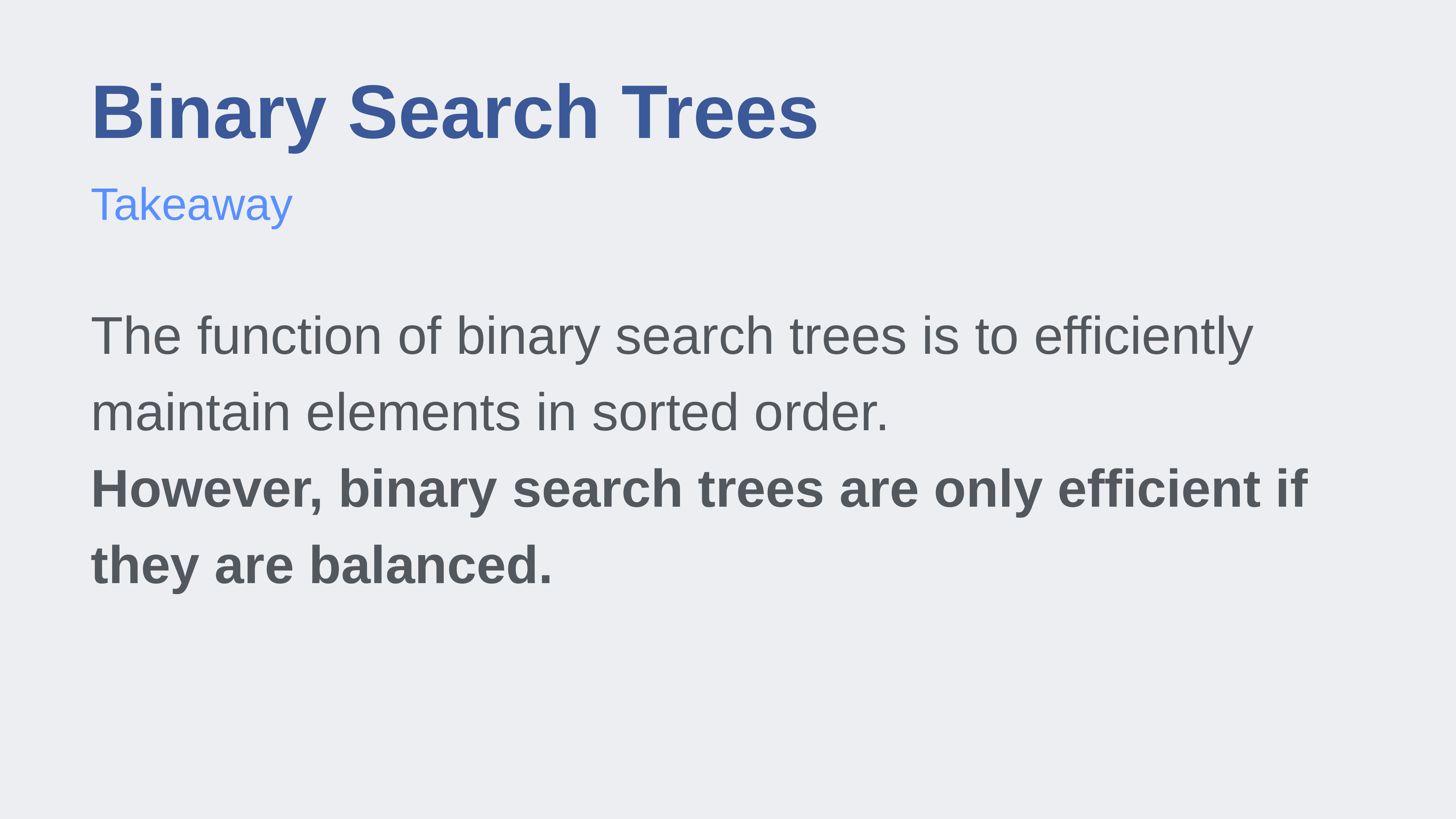

# Binary Search Trees
Takeaway
The function of binary search trees is to efficiently maintain elements in sorted order.
However, binary search trees are only efficient if they are balanced.